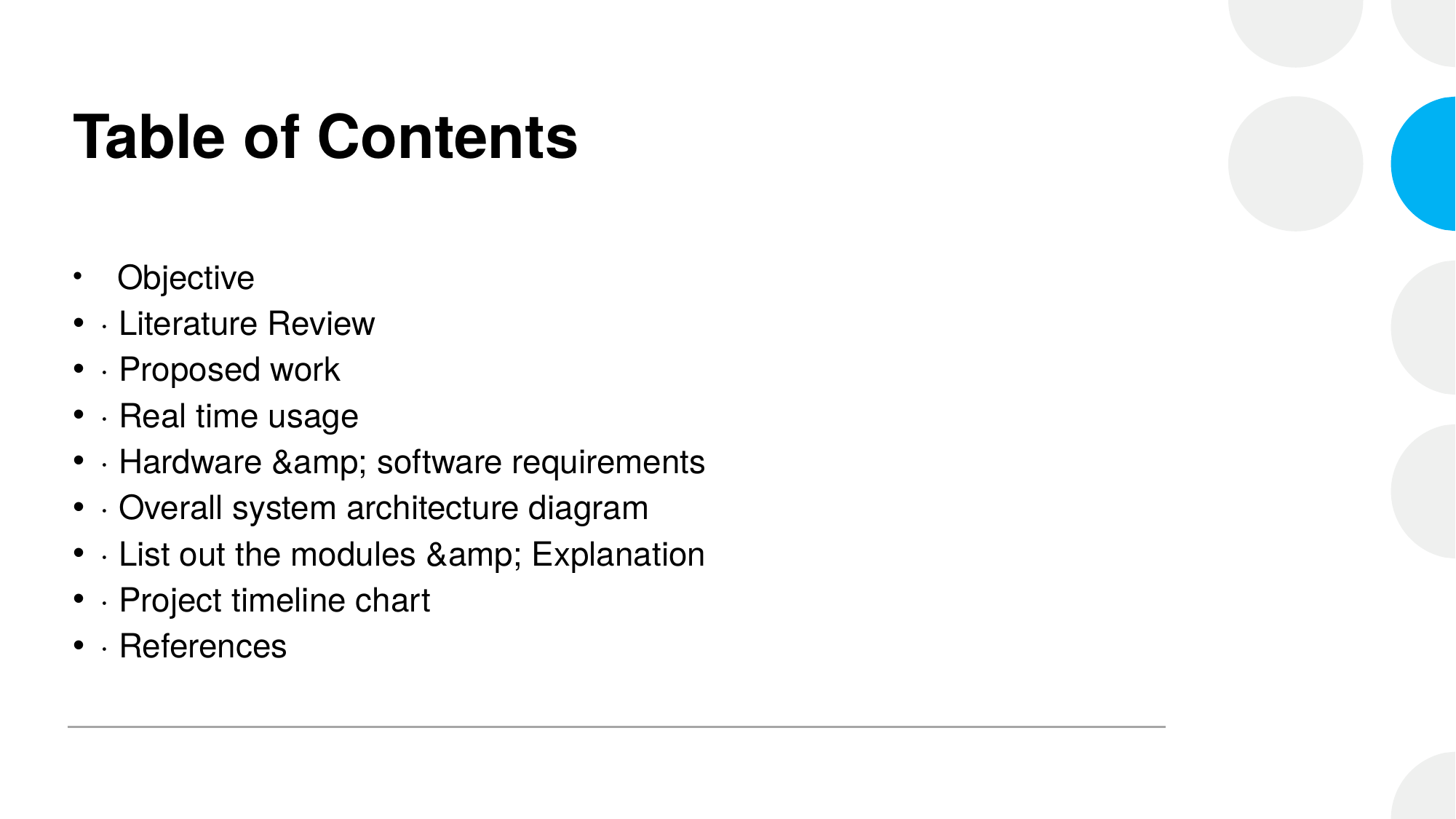

# Table of Contents
  Objective
· Literature Review
· Proposed work
· Real time usage
· Hardware &amp; software requirements
· Overall system architecture diagram
· List out the modules &amp; Explanation
· Project timeline chart
· References